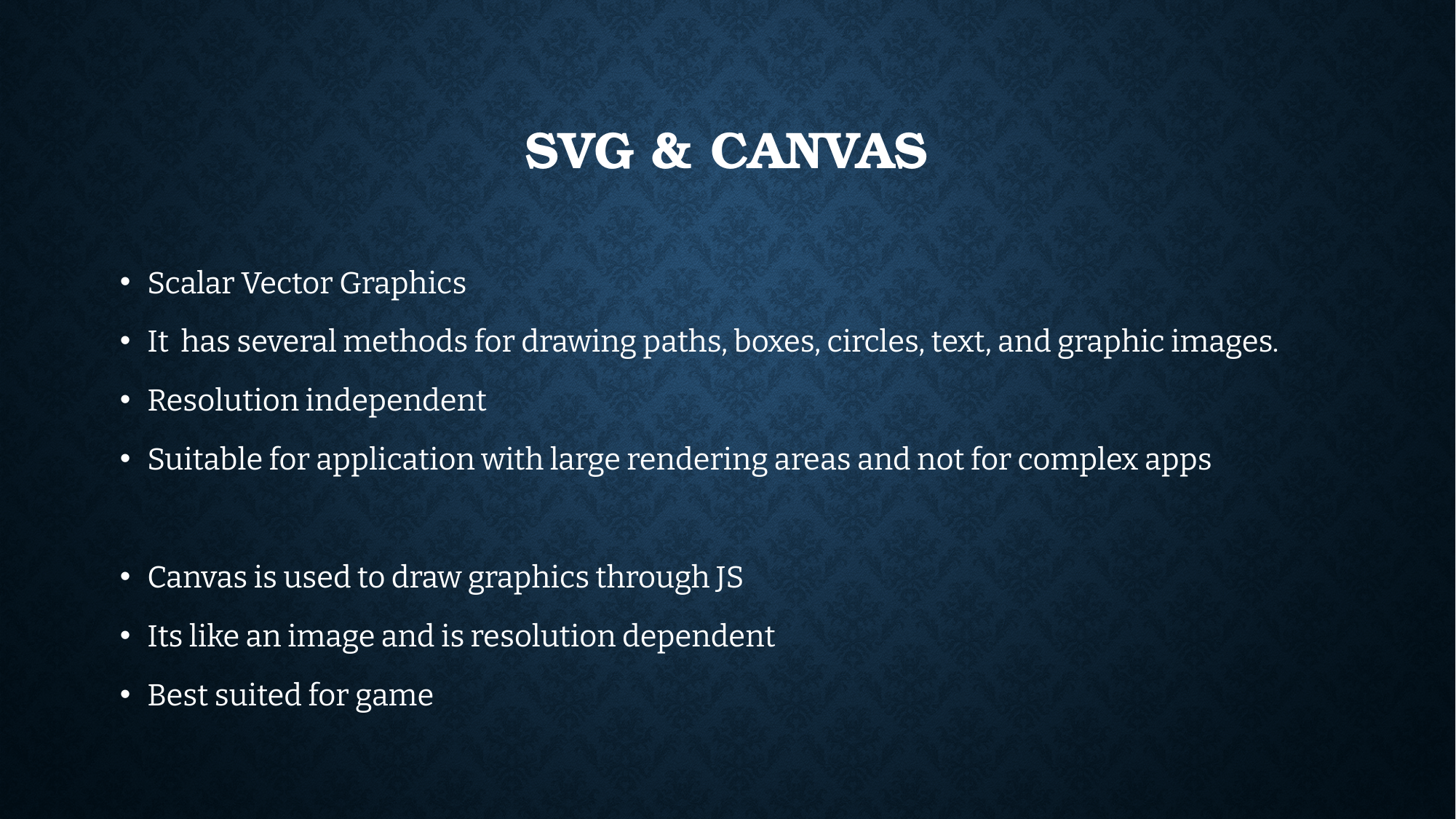

# SVG & Canvas
Scalar Vector Graphics
It  has several methods for drawing paths, boxes, circles, text, and graphic images.
Resolution independent
Suitable for application with large rendering areas and not for complex apps

Canvas is used to draw graphics through JS
Its like an image and is resolution dependent
Best suited for game